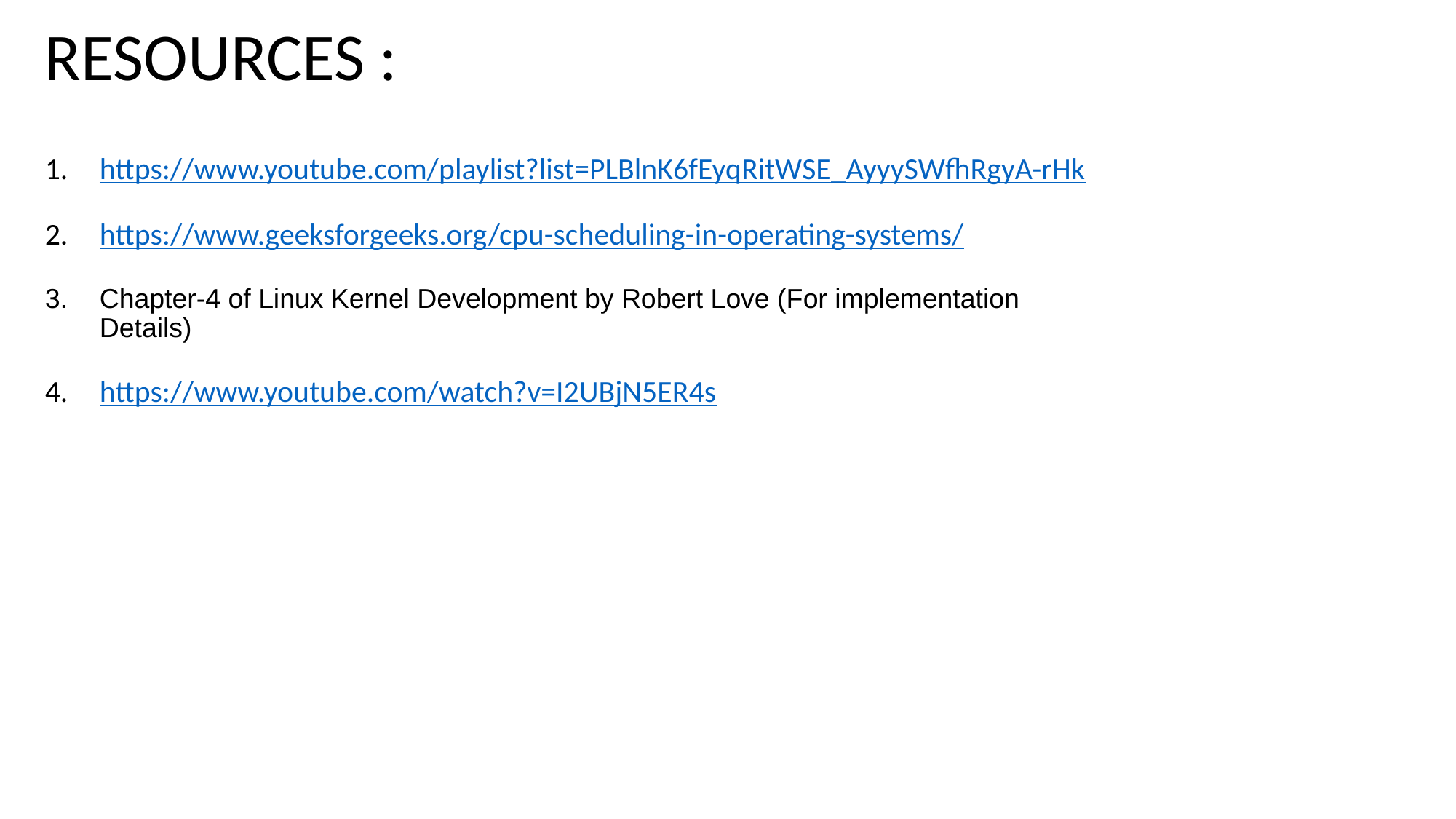

RESOURCES :

https://www.youtube.com/playlist?list=PLBlnK6fEyqRitWSE_AyyySWfhRgyA-rHk

https://www.geeksforgeeks.org/cpu-scheduling-in-operating-systems/

Chapter-4 of Linux Kernel Development by Robert Love (For implementation Details)

https://www.youtube.com/watch?v=I2UBjN5ER4s